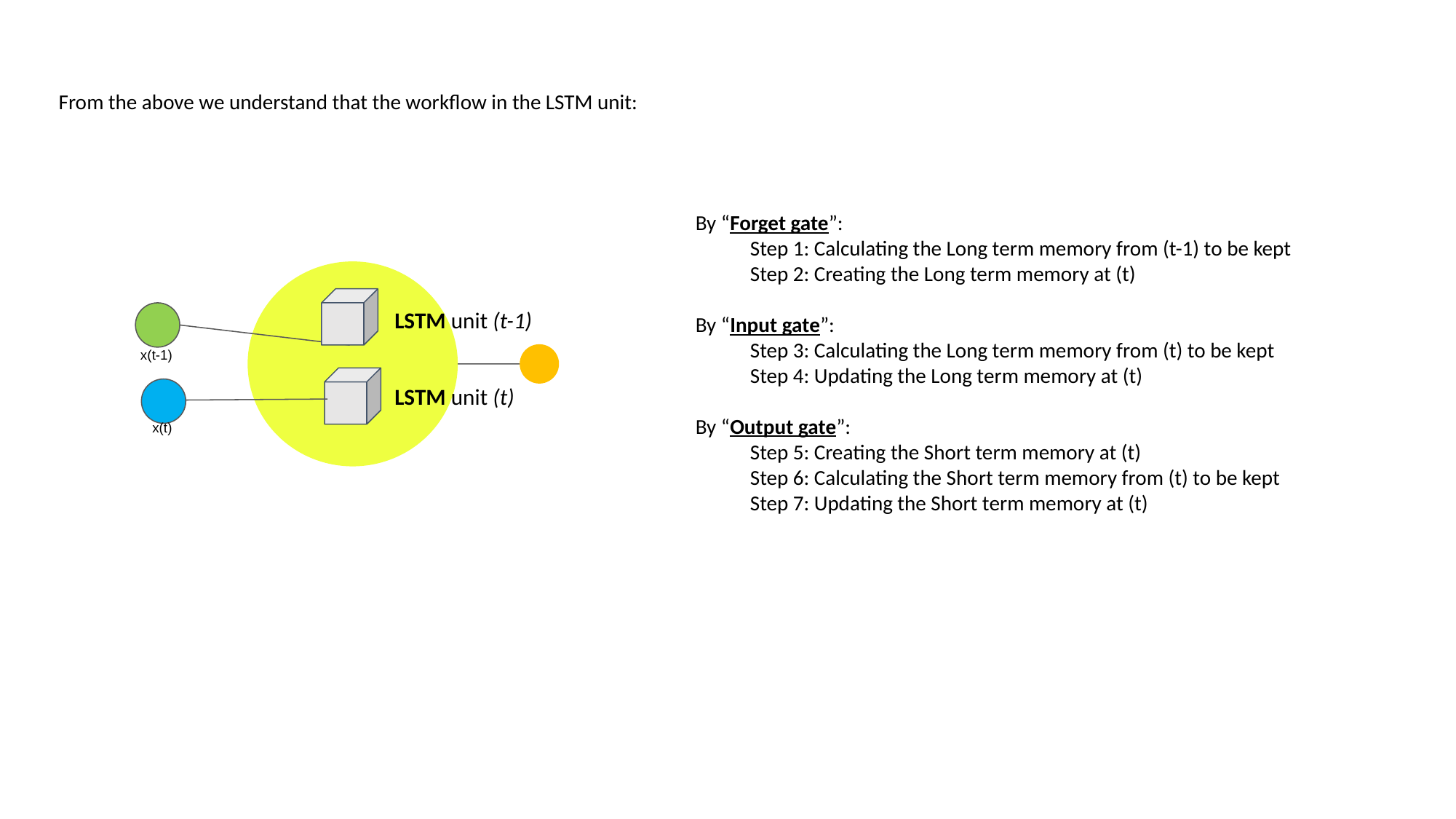

From the above we understand that the workflow in the LSTM unit:
By “Forget gate”:
Step 1: Calculating the Long term memory from (t-1) to be kept
Step 2: Creating the Long term memory at (t)

By “Input gate”:
Step 3: Calculating the Long term memory from (t) to be kept
Step 4: Updating the Long term memory at (t)

By “Output gate”:
Step 5: Creating the Short term memory at (t)
Step 6: Calculating the Short term memory from (t) to be kept
Step 7: Updating the Short term memory at (t)

LSTM unit (t-1)

x(t-1)

LSTM unit (t)

x(t)